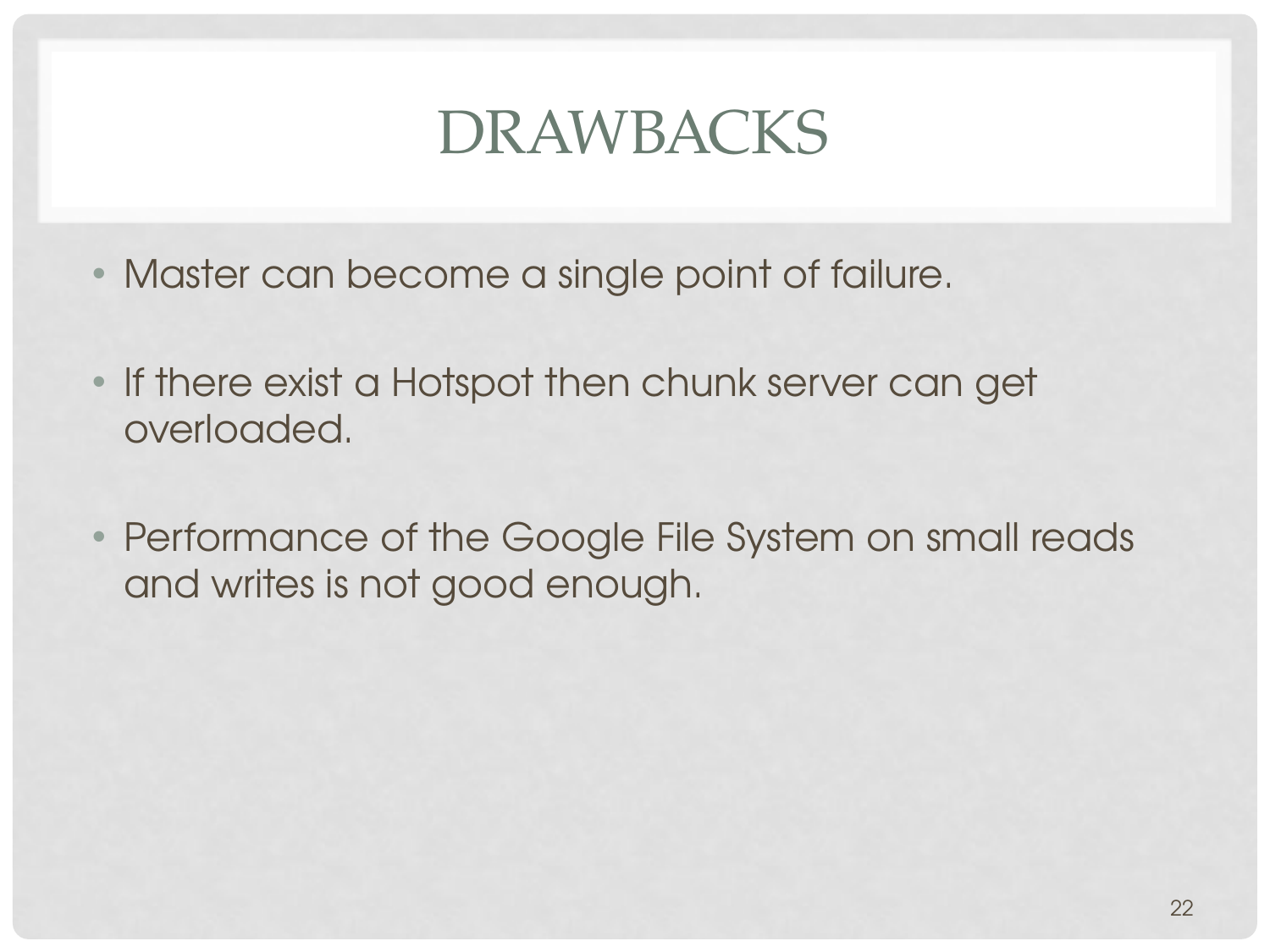

# DRAWBACKS
Master can become a single point of failure.

If there exist a Hotspot then chunk server can get     overloaded.

Performance of the Google File System on small reads and writes is not good enough.
22